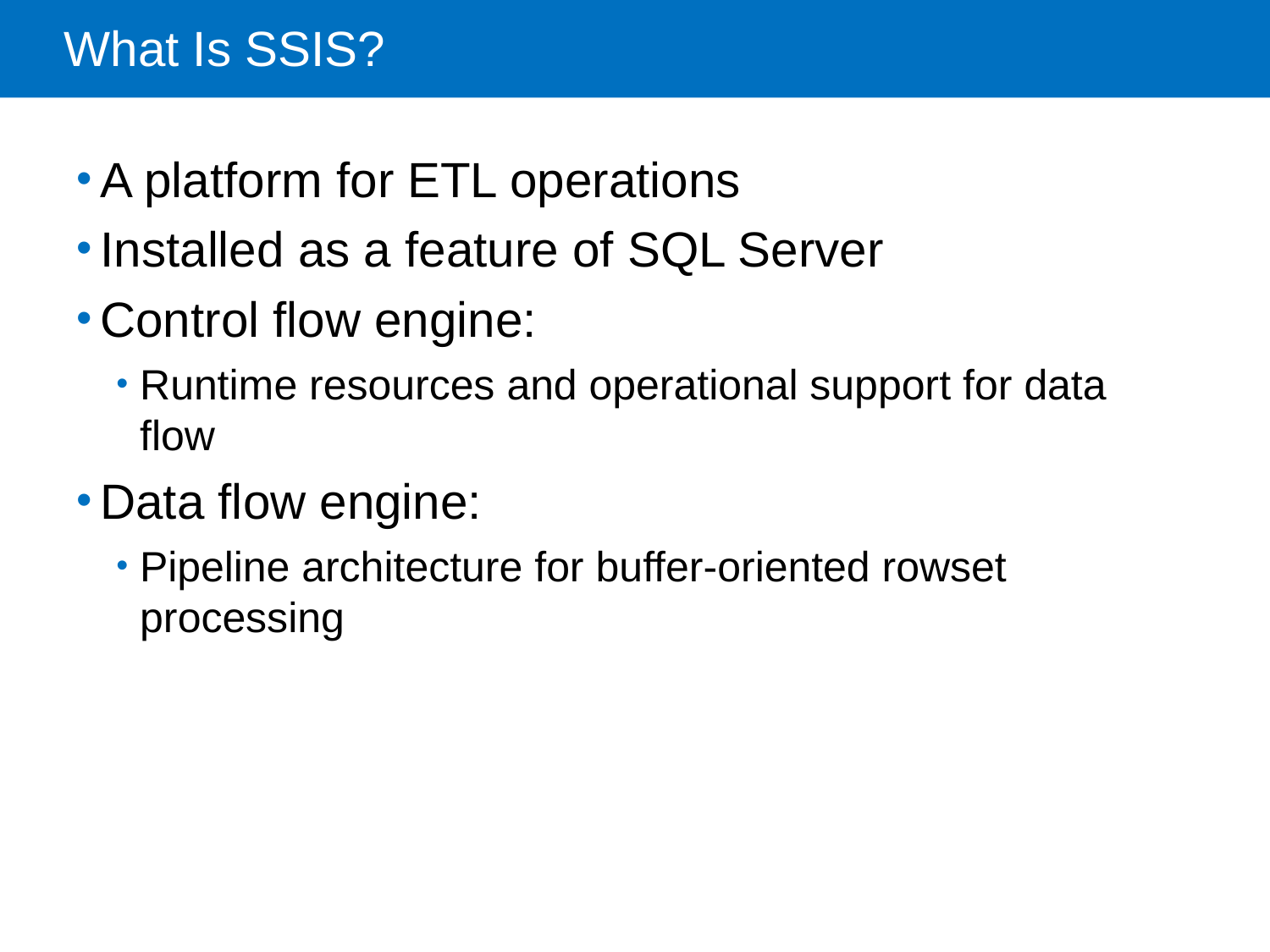

# What Is SSIS?
A platform for ETL operations
Installed as a feature of SQL Server
Control flow engine:
Runtime resources and operational support for data flow
Data flow engine:
Pipeline architecture for buffer-oriented rowset processing